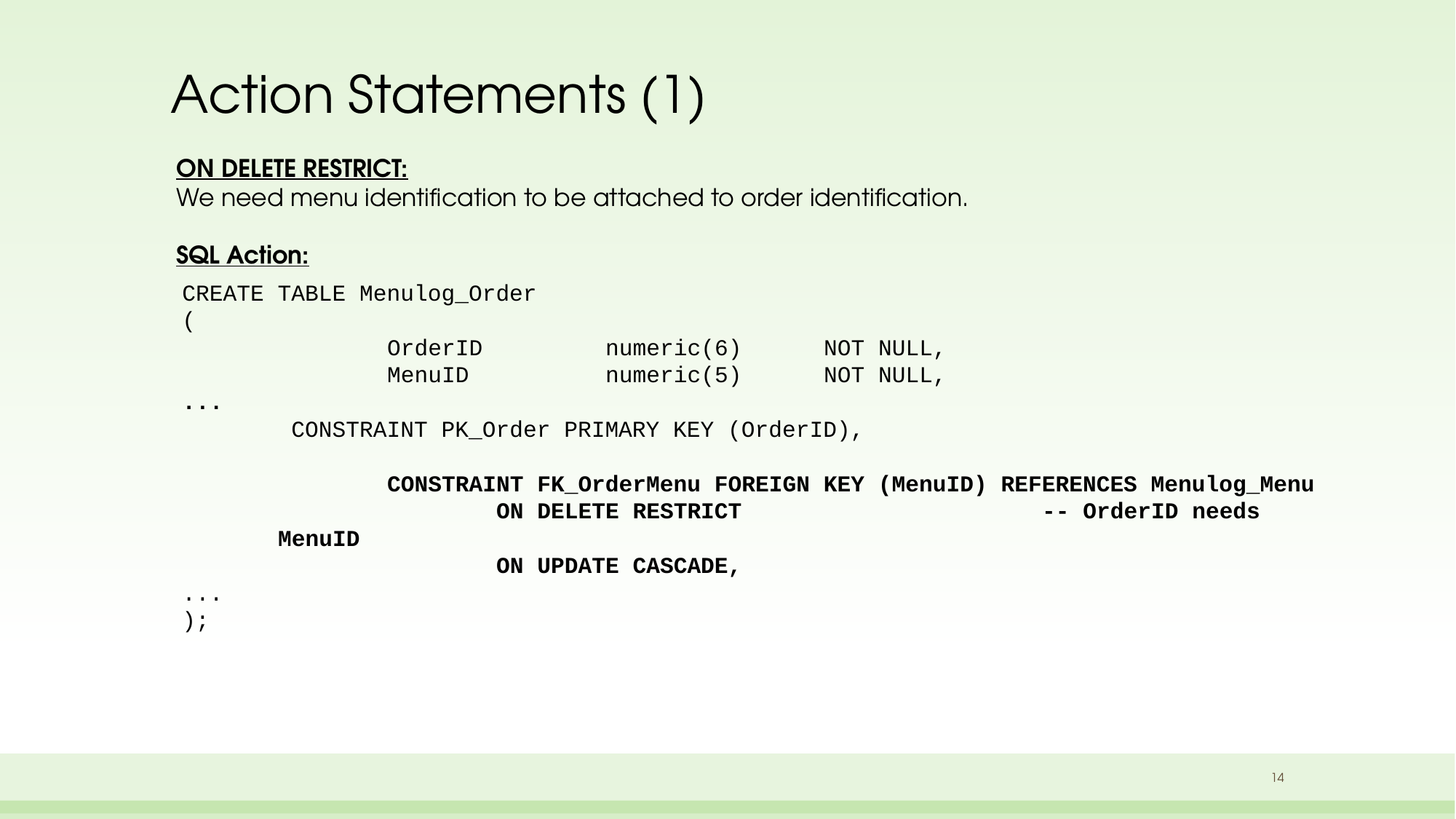

# Action Statements (1)
ON DELETE RESTRICT:
We need menu identification to be attached to order identification.

SQL Action:
CREATE TABLE Menulog_Order
(
	OrderID		numeric(6)	NOT NULL,
	MenuID		numeric(5)	NOT NULL,
...
	CONSTRAINT PK_Order PRIMARY KEY (OrderID),

	CONSTRAINT FK_OrderMenu FOREIGN KEY (MenuID) REFERENCES Menulog_Menu
		ON DELETE RESTRICT			-- OrderID needs MenuID
		ON UPDATE CASCADE,
...
);
14